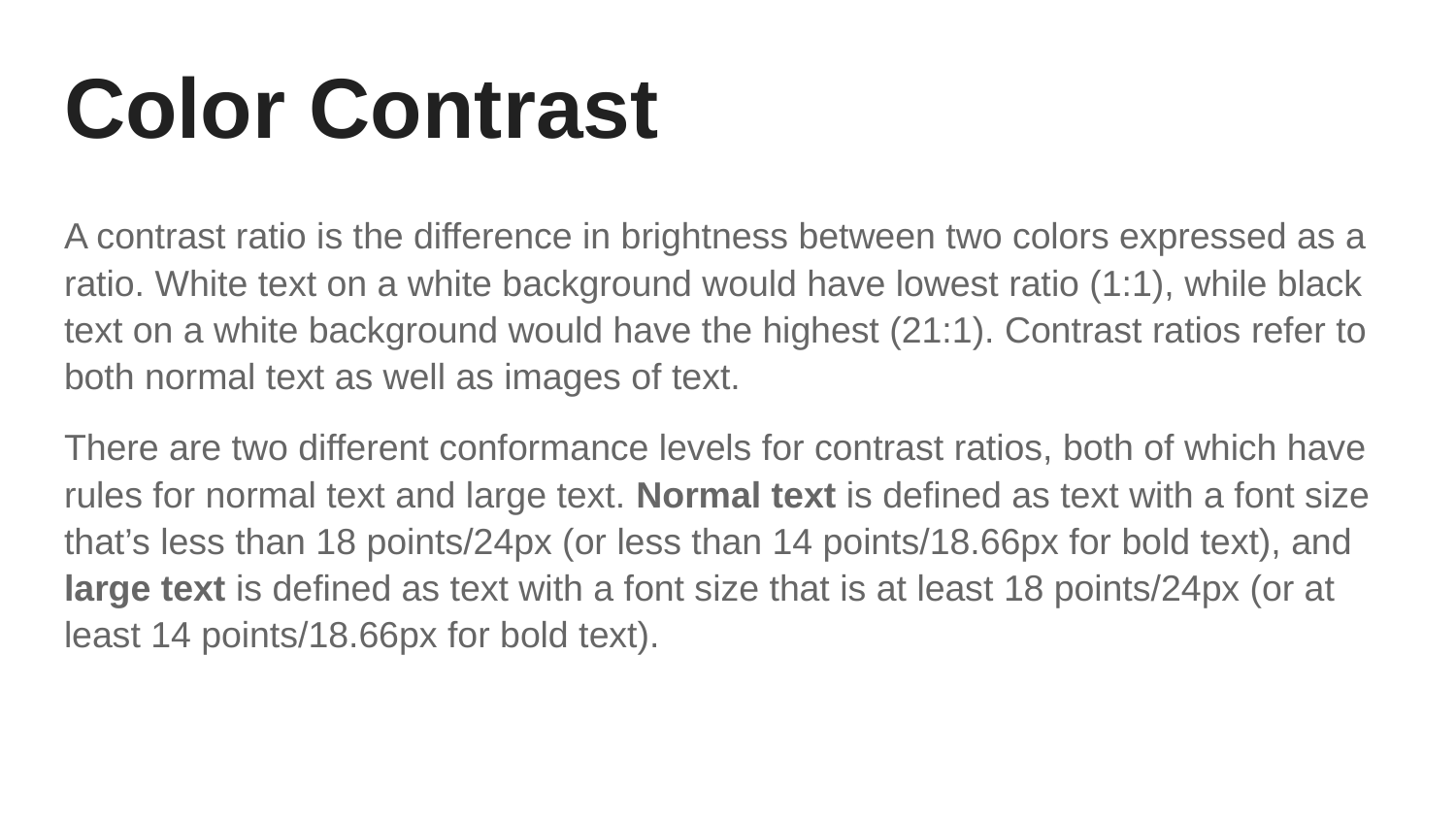

# Color Contrast
A contrast ratio is the difference in brightness between two colors expressed as a ratio. White text on a white background would have lowest ratio (1:1), while black text on a white background would have the highest (21:1). Contrast ratios refer to both normal text as well as images of text.
There are two different conformance levels for contrast ratios, both of which have rules for normal text and large text. Normal text is defined as text with a font size that’s less than 18 points/24px (or less than 14 points/18.66px for bold text), and large text is defined as text with a font size that is at least 18 points/24px (or at least 14 points/18.66px for bold text).